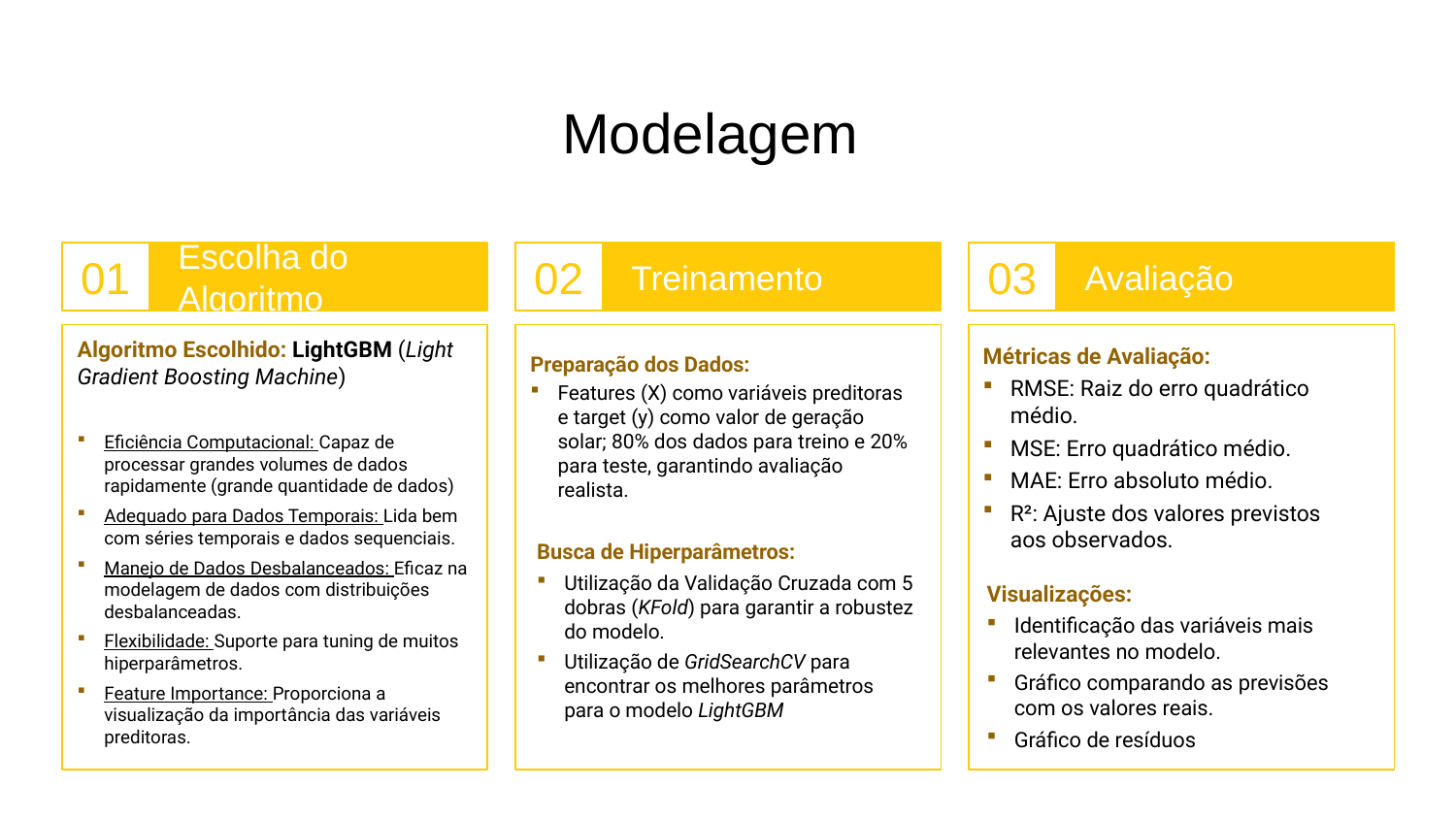

# Modelagem
01
Escolha do Algoritmo
02
Treinamento
03
Avaliação

Algoritmo Escolhido: LightGBM (Light Gradient Boosting Machine)

Eficiência Computacional: Capaz de processar grandes volumes de dados rapidamente (grande quantidade de dados)
Adequado para Dados Temporais: Lida bem com séries temporais e dados sequenciais.
Manejo de Dados Desbalanceados: Eficaz na modelagem de dados com distribuições desbalanceadas.
Flexibilidade: Suporte para tuning de muitos hiperparâmetros.
Feature Importance: Proporciona a visualização da importância das variáveis preditoras.

Métricas de Avaliação:
RMSE: Raiz do erro quadrático médio.
MSE: Erro quadrático médio.
MAE: Erro absoluto médio.
R²: Ajuste dos valores previstos aos observados.
Preparação dos Dados:
Features (X) como variáveis preditoras e target (y) como valor de geração solar; 80% dos dados para treino e 20% para teste, garantindo avaliação realista.
Busca de Hiperparâmetros:
Utilização da Validação Cruzada com 5 dobras (KFold) para garantir a robustez do modelo.
Utilização de GridSearchCV para encontrar os melhores parâmetros para o modelo LightGBM
Visualizações:
Identificação das variáveis mais relevantes no modelo.
Gráfico comparando as previsões com os valores reais.
Gráfico de resíduos